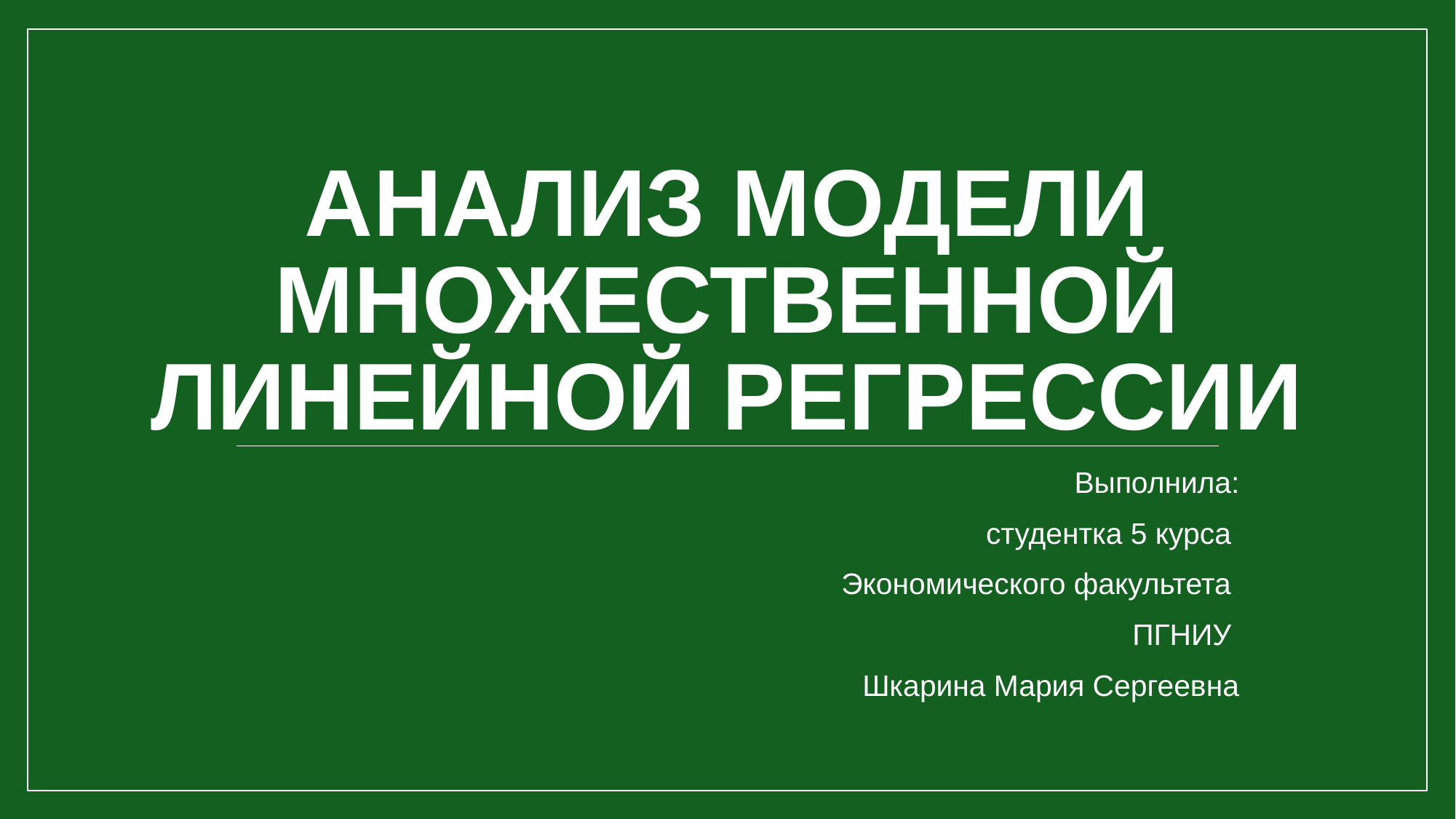

# Анализ Модели множественной линейной регрессии
Выполнила:
 студентка 5 курса
Экономического факультета
ПГНИУ
Шкарина Мария Сергеевна